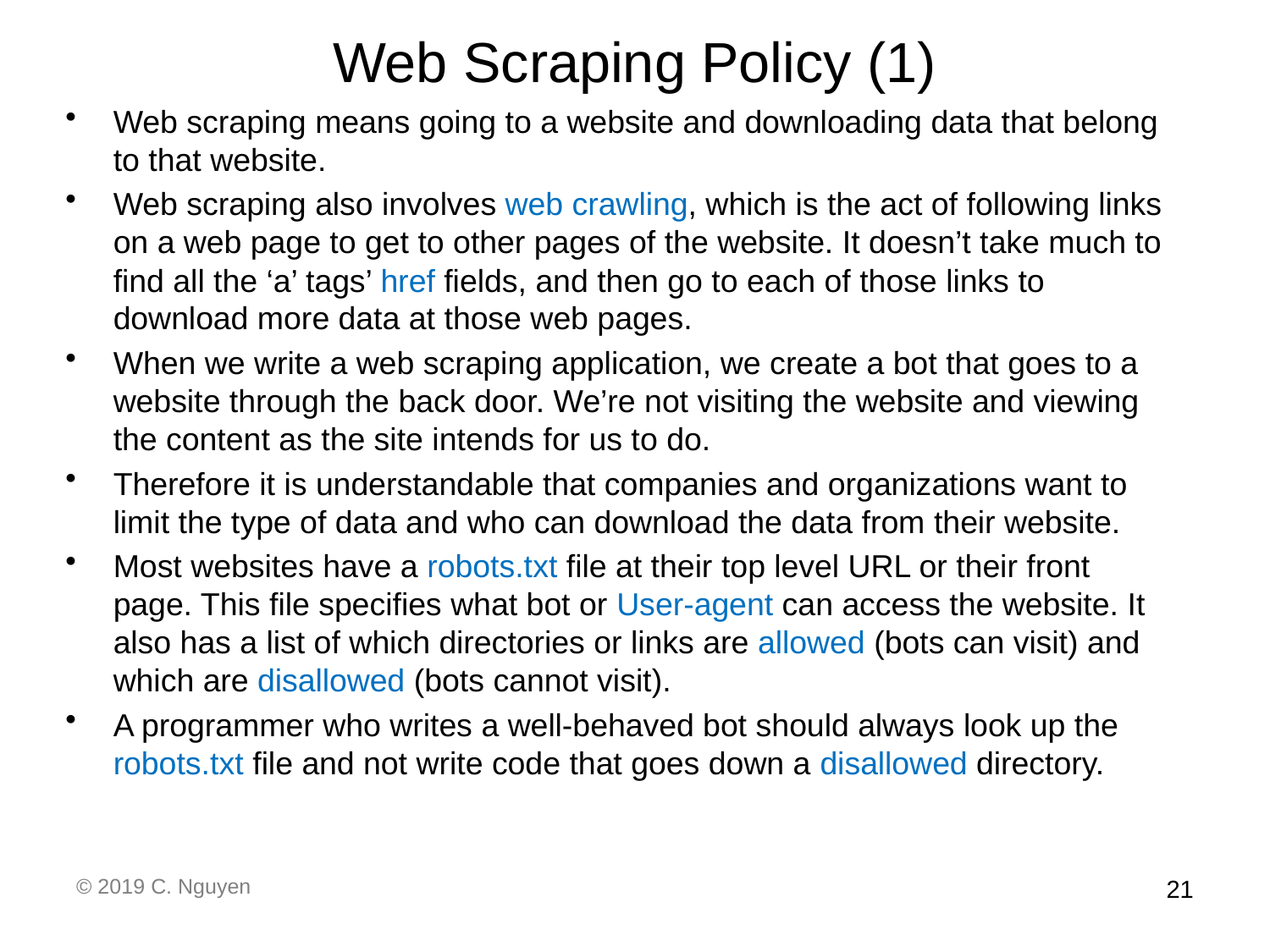

# Web Scraping Policy (1)
Web scraping means going to a website and downloading data that belong to that website.
Web scraping also involves web crawling, which is the act of following links on a web page to get to other pages of the website. It doesn’t take much to find all the ‘a’ tags’ href fields, and then go to each of those links to download more data at those web pages.
When we write a web scraping application, we create a bot that goes to a website through the back door. We’re not visiting the website and viewing the content as the site intends for us to do.
Therefore it is understandable that companies and organizations want to limit the type of data and who can download the data from their website.
Most websites have a robots.txt file at their top level URL or their front page. This file specifies what bot or User-agent can access the website. It also has a list of which directories or links are allowed (bots can visit) and which are disallowed (bots cannot visit).
A programmer who writes a well-behaved bot should always look up the robots.txt file and not write code that goes down a disallowed directory.

© 2019 C. Nguyen
21